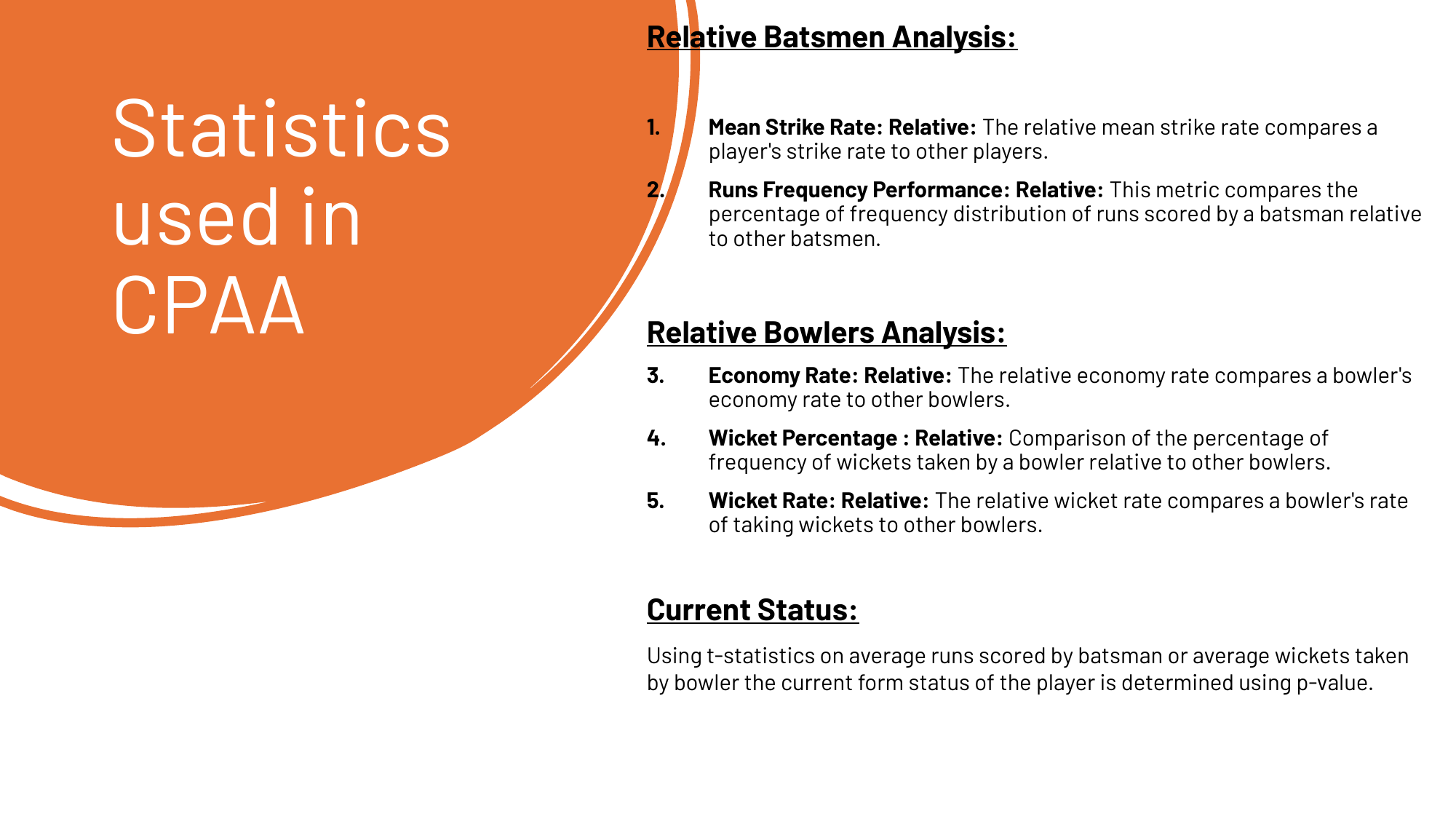

Relative Batsmen Analysis:

Mean Strike Rate: Relative: The relative mean strike rate compares a player's strike rate to other players.
Runs Frequency Performance: Relative: This metric compares the percentage of frequency distribution of runs scored by a batsman relative to other batsmen.

Relative Bowlers Analysis:
Economy Rate: Relative: The relative economy rate compares a bowler's economy rate to other bowlers.
Wicket Percentage : Relative: Comparison of the percentage of frequency of wickets taken by a bowler relative to other bowlers.
Wicket Rate: Relative: The relative wicket rate compares a bowler's rate of taking wickets to other bowlers.

Current Status:
Using t-statistics on average runs scored by batsman or average wickets taken by bowler the current form status of the player is determined using p-value.

# Statistics used in CPAA